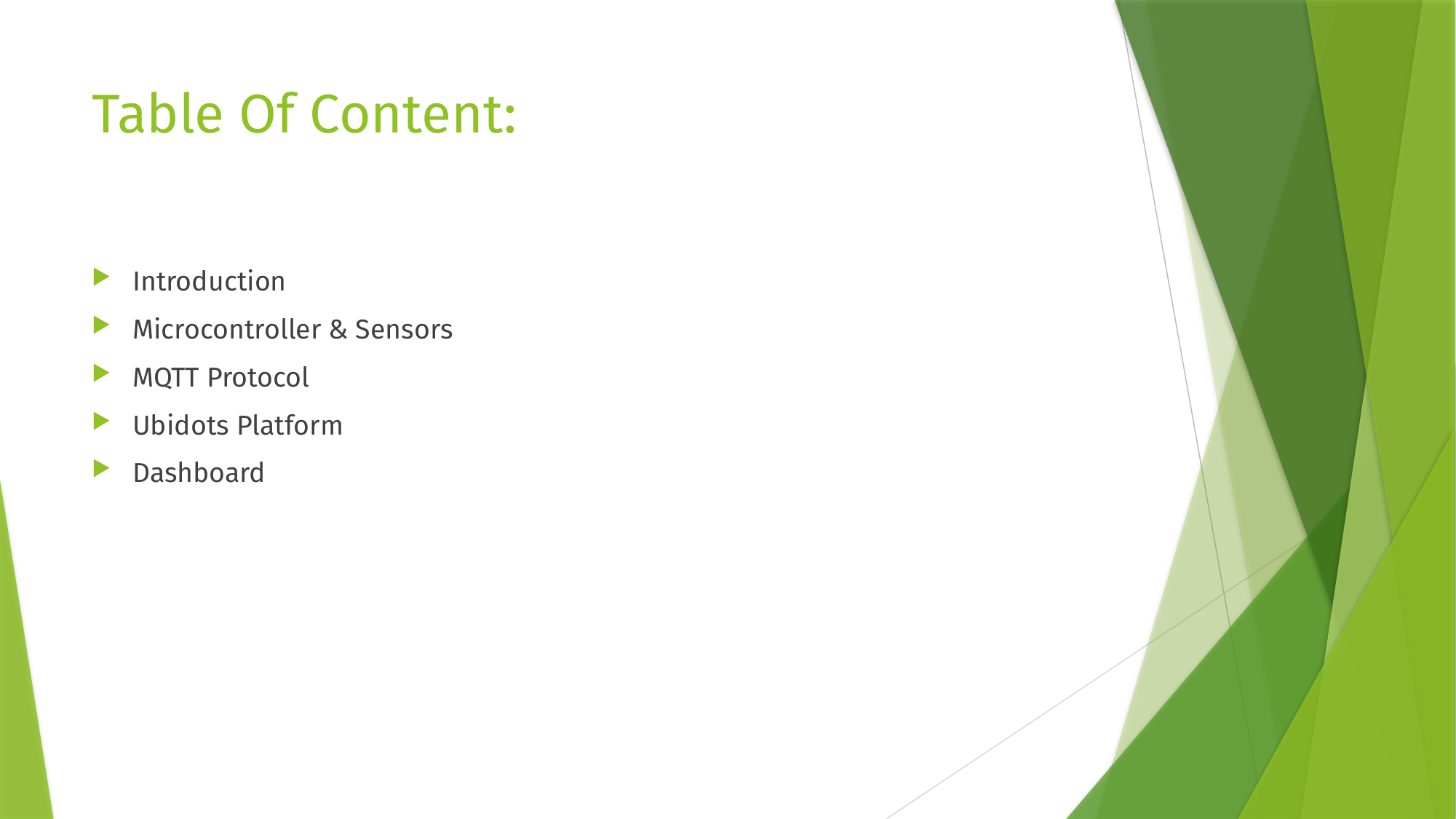

# Table Of Content:
Introduction
Microcontroller & Sensors
MQTT Protocol
Ubidots Platform
Dashboard